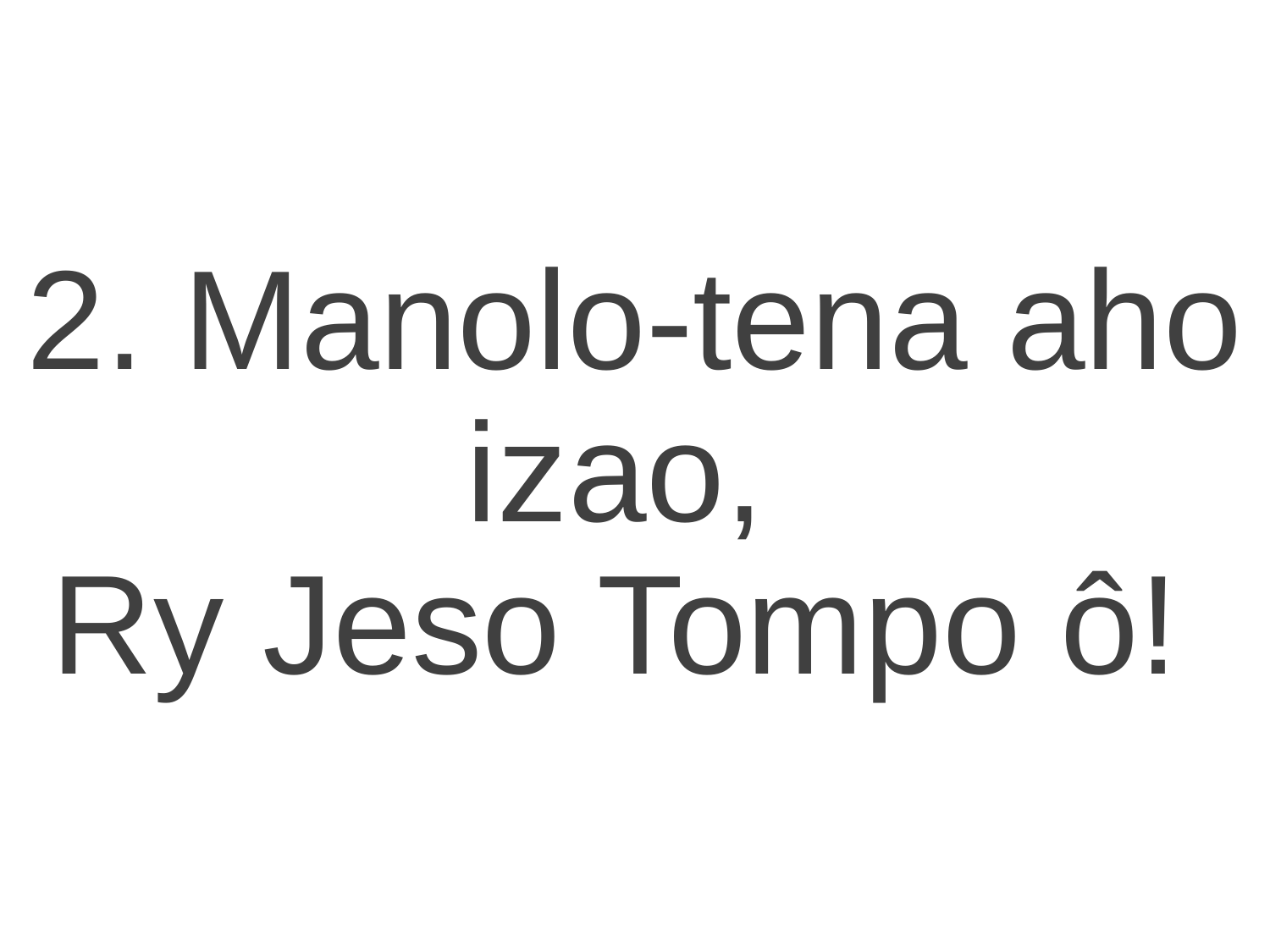

2. Manolo-tena aho izao,
Ry Jeso Tompo ô!